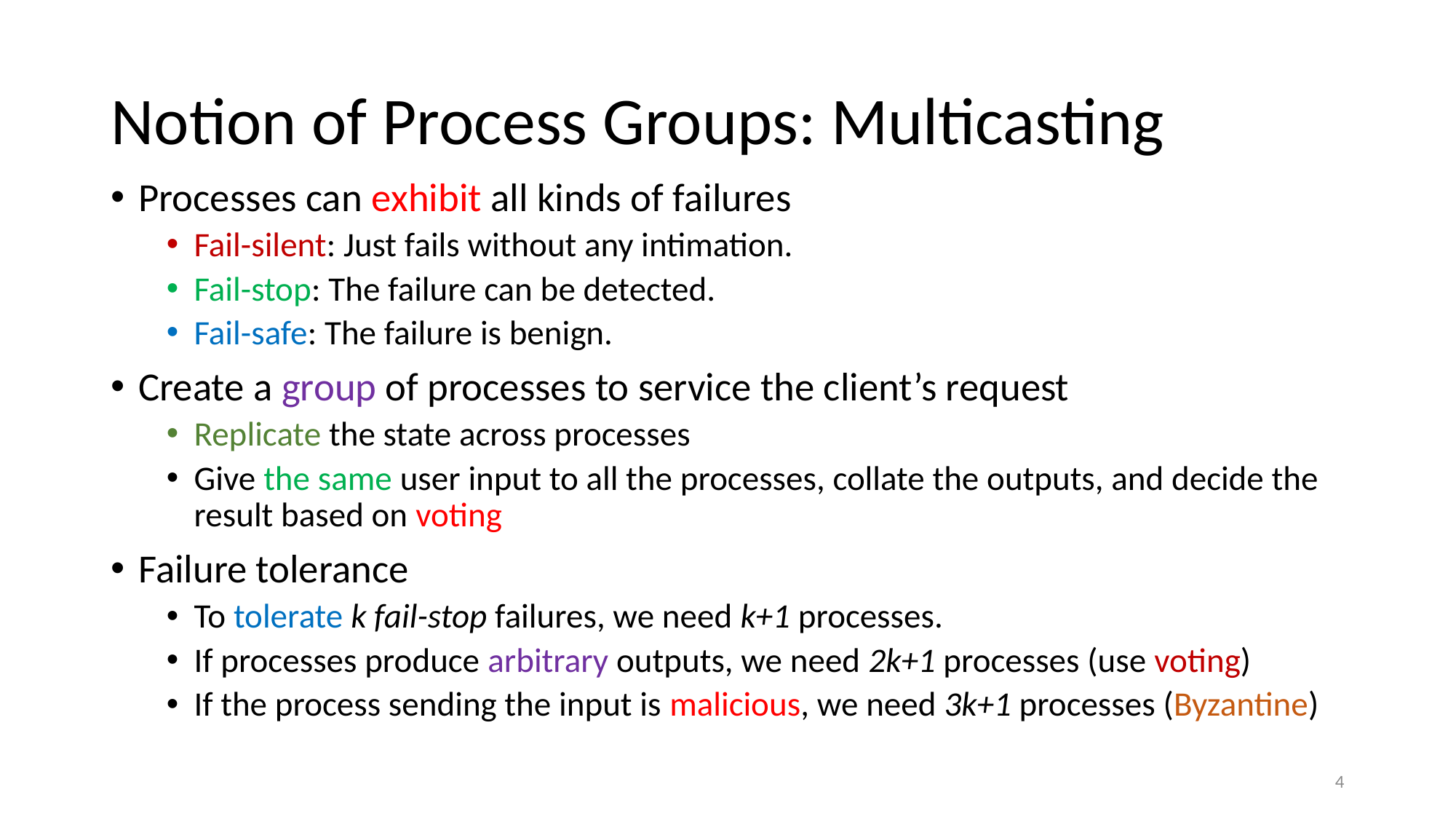

# Notion of Process Groups: Multicasting
Processes can exhibit all kinds of failures
Fail-silent: Just fails without any intimation.
Fail-stop: The failure can be detected.
Fail-safe: The failure is benign.
Create a group of processes to service the client’s request
Replicate the state across processes
Give the same user input to all the processes, collate the outputs, and decide the result based on voting
Failure tolerance
To tolerate k fail-stop failures, we need k+1 processes.
If processes produce arbitrary outputs, we need 2k+1 processes (use voting)
If the process sending the input is malicious, we need 3k+1 processes (Byzantine)

4